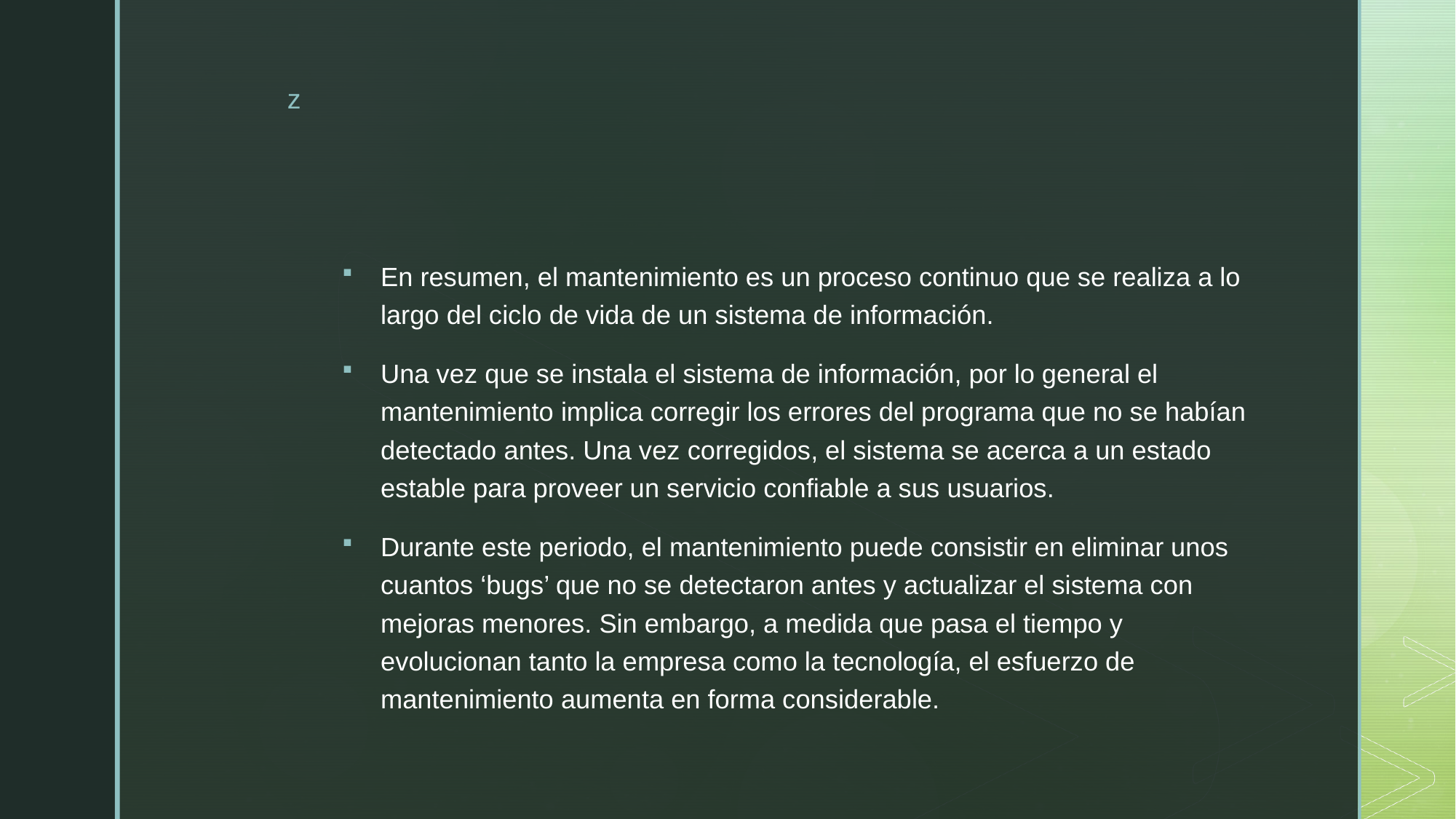

#
En resumen, el mantenimiento es un proceso continuo que se realiza a lo largo del ciclo de vida de un sistema de información.
Una vez que se instala el sistema de información, por lo general el mantenimiento implica corregir los errores del programa que no se habían detectado antes. Una vez corregidos, el sistema se acerca a un estado estable para proveer un servicio confiable a sus usuarios.
Durante este periodo, el mantenimiento puede consistir en eliminar unos cuantos ‘bugs’ que no se detectaron antes y actualizar el sistema con mejoras menores. Sin embargo, a medida que pasa el tiempo y evolucionan tanto la empresa como la tecnología, el esfuerzo de mantenimiento aumenta en forma considerable.